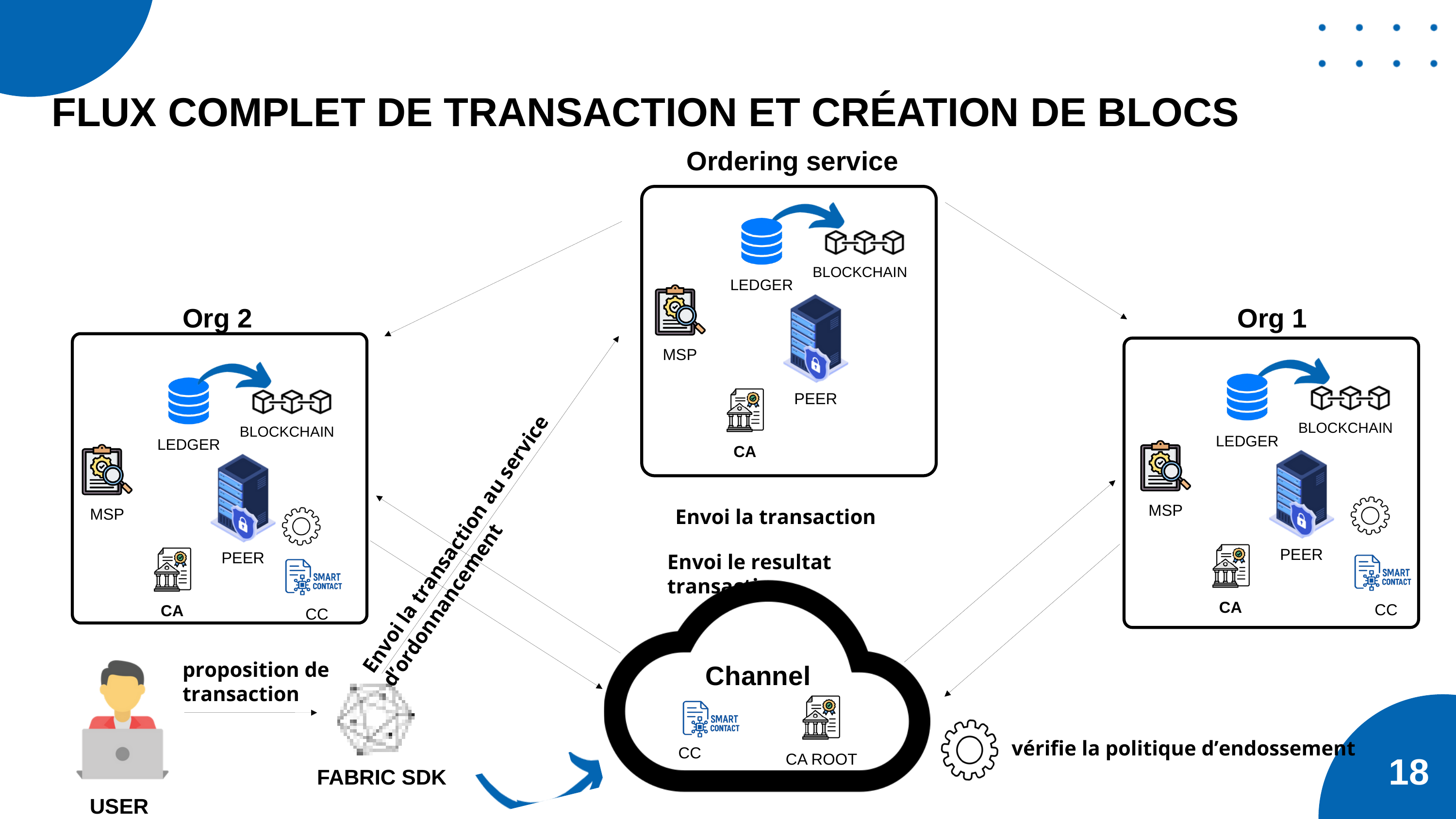

FLUX COMPLET DE TRANSACTION ET CRÉATION DE BLOCS
Ordering service

BLOCKCHAIN

LEDGER

MSP

PEER
Org 2
Org 1

BLOCKCHAIN

BLOCKCHAIN

LEDGER

LEDGER

CA

MSP

MSP

PEER
Envoi la transaction au service d’ordonnancement

PEER

Envoi la transaction

CC

CA

CC
Envoi le resultat transaction

CA
proposition de transaction
Channel

USER

FABRIC SDK

CC

CA ROOT

vérifie la politique d’endossement
18